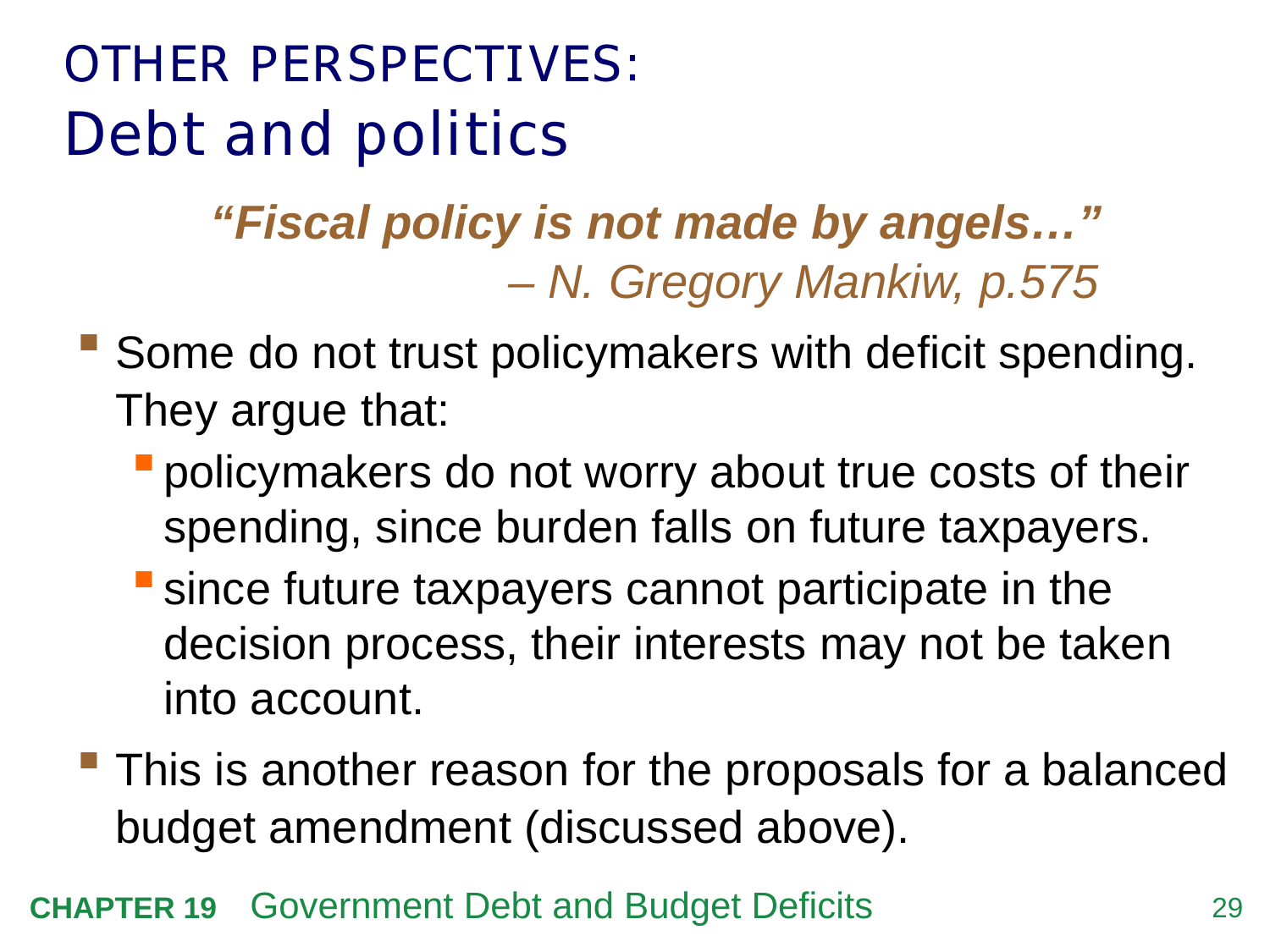

# OTHER PERSPECTIVES: Debt and politics
“Fiscal policy is not made by angels…”
		– N. Gregory Mankiw, p.575
Some do not trust policymakers with deficit spending.  They argue that:
policymakers do not worry about true costs of their spending, since burden falls on future taxpayers.
since future taxpayers cannot participate in the decision process, their interests may not be taken into account.
This is another reason for the proposals for a balanced budget amendment (discussed above).